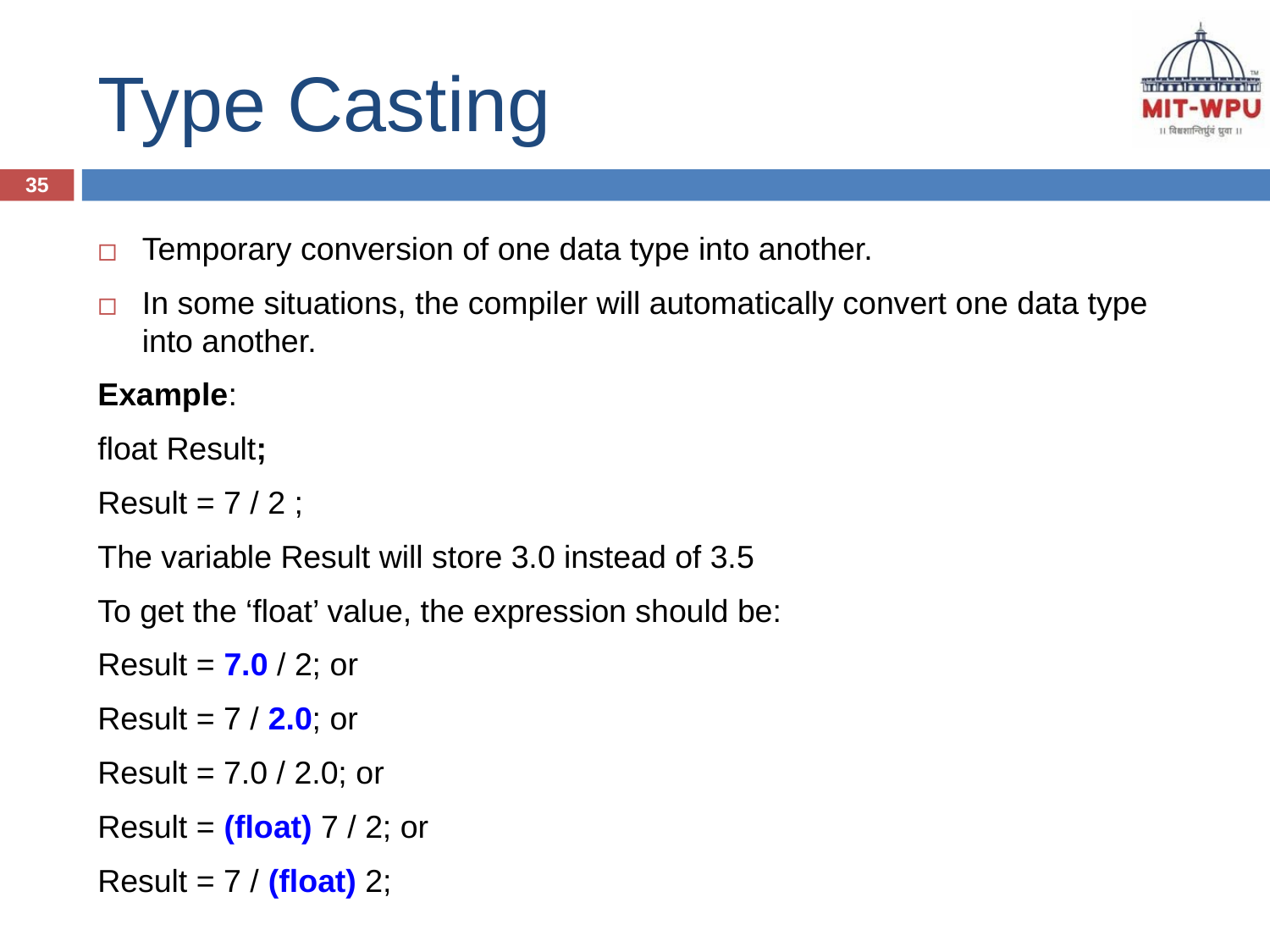

# Type Casting
35
Temporary conversion of one data type into another.
In some situations, the compiler will automatically convert one data type into another.
Example:
float Result;
Result = 7 / 2 ;
The variable Result will store 3.0 instead of 3.5
To get the ‘float’ value, the expression should be:
Result = 7.0 / 2; or
Result = 7 / 2.0; or
Result = 7.0 / 2.0; or
Result = (float) 7 / 2; or
Result = 7 / (float) 2;